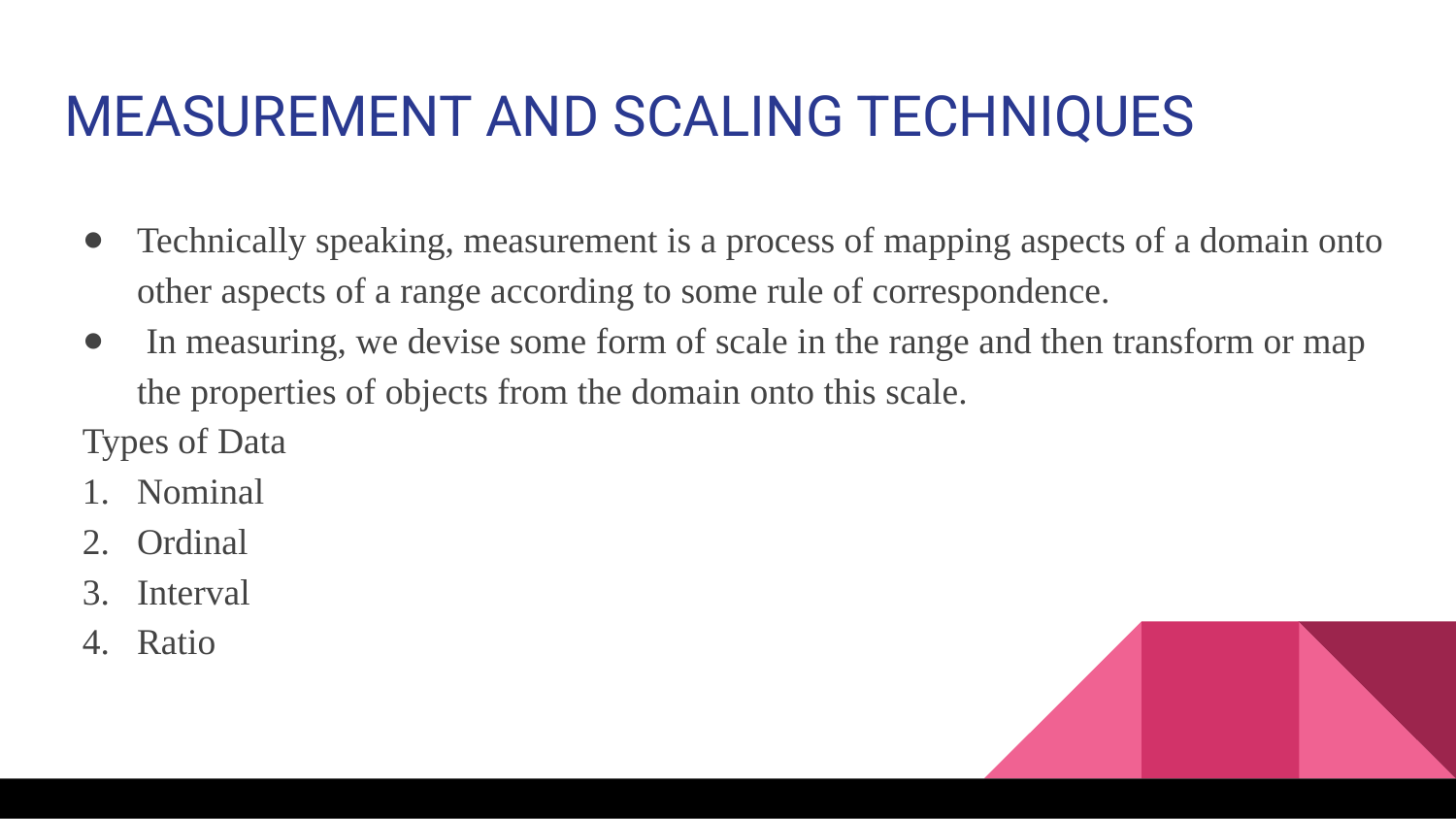

MEASUREMENT AND SCALING TECHNIQUES
Technically speaking, measurement is a process of mapping aspects of a domain onto other aspects of a range according to some rule of correspondence.
 In measuring, we devise some form of scale in the range and then transform or map the properties of objects from the domain onto this scale.
Types of Data
Nominal
Ordinal
Interval
Ratio